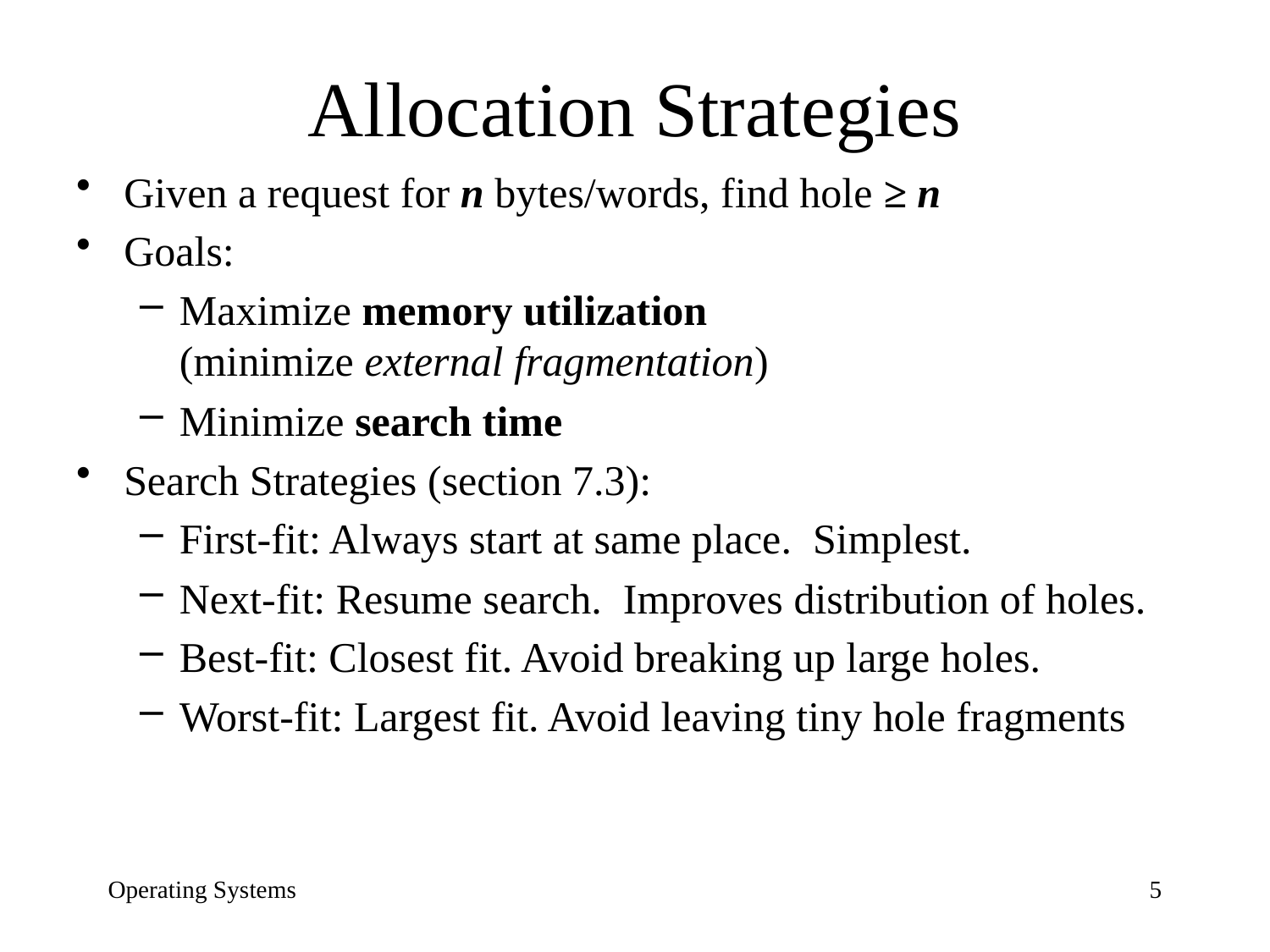

# Allocation Strategies
Given a request for n bytes/words, find hole ≥ n
Goals:
Maximize memory utilization
(minimize external fragmentation)
Minimize search time
Search Strategies (section 7.3):
First-fit: Always start at same place.  Simplest.
Next-fit: Resume search.  Improves distribution of holes.
Best-fit: Closest fit. Avoid breaking up large holes.
Worst-fit: Largest fit. Avoid leaving tiny hole fragments
Operating Systems
5